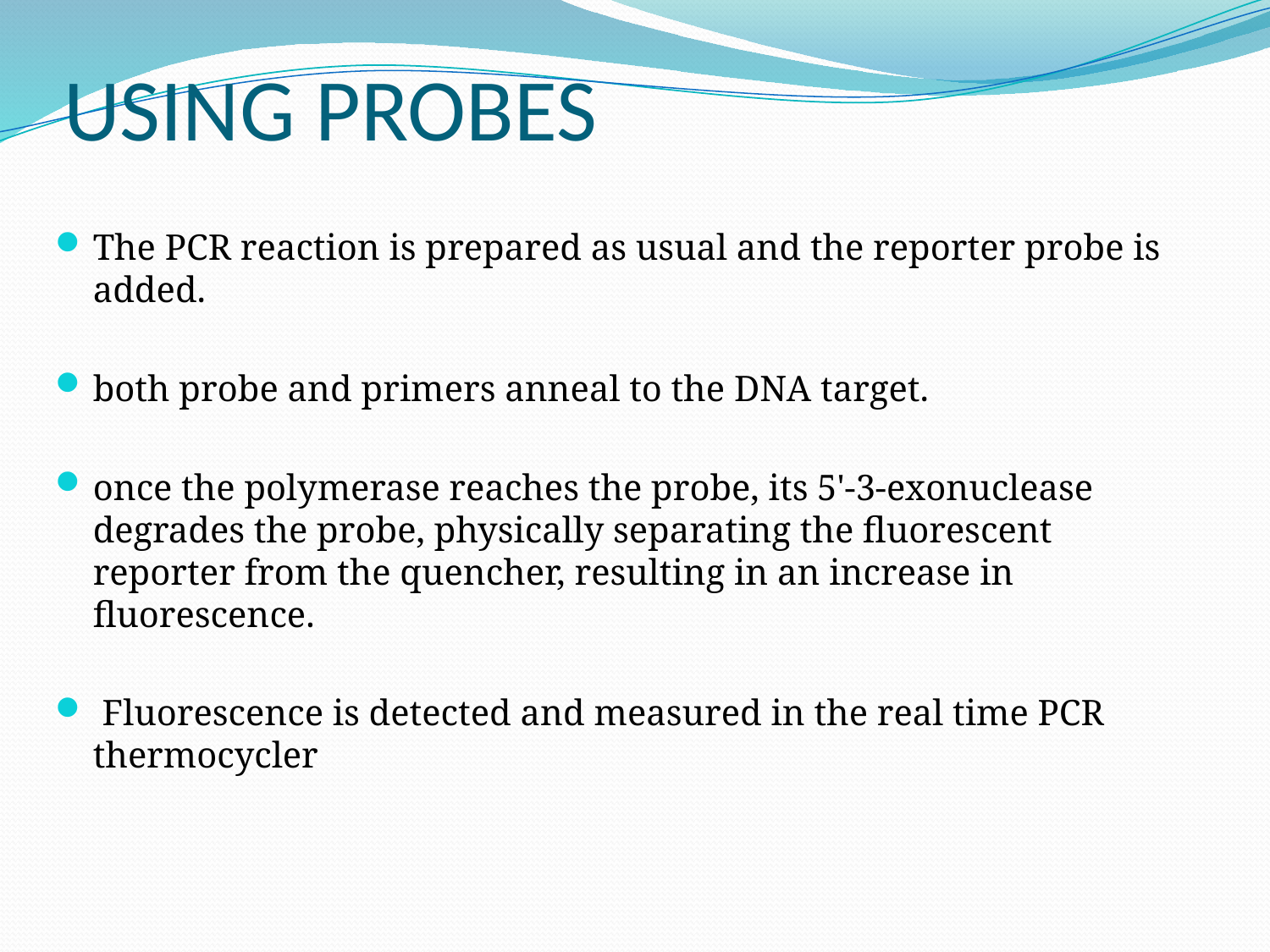

# USING PROBES

The PCR reaction is prepared as usual and the reporter probe is added.

both probe and primers anneal to the DNA target.

once the polymerase reaches the probe, its 5'-3-exonuclease degrades the probe, physically separating the fluorescent reporter from the quencher, resulting in an increase in fluorescence.

 Fluorescence is detected and measured in the real time PCR thermocycler